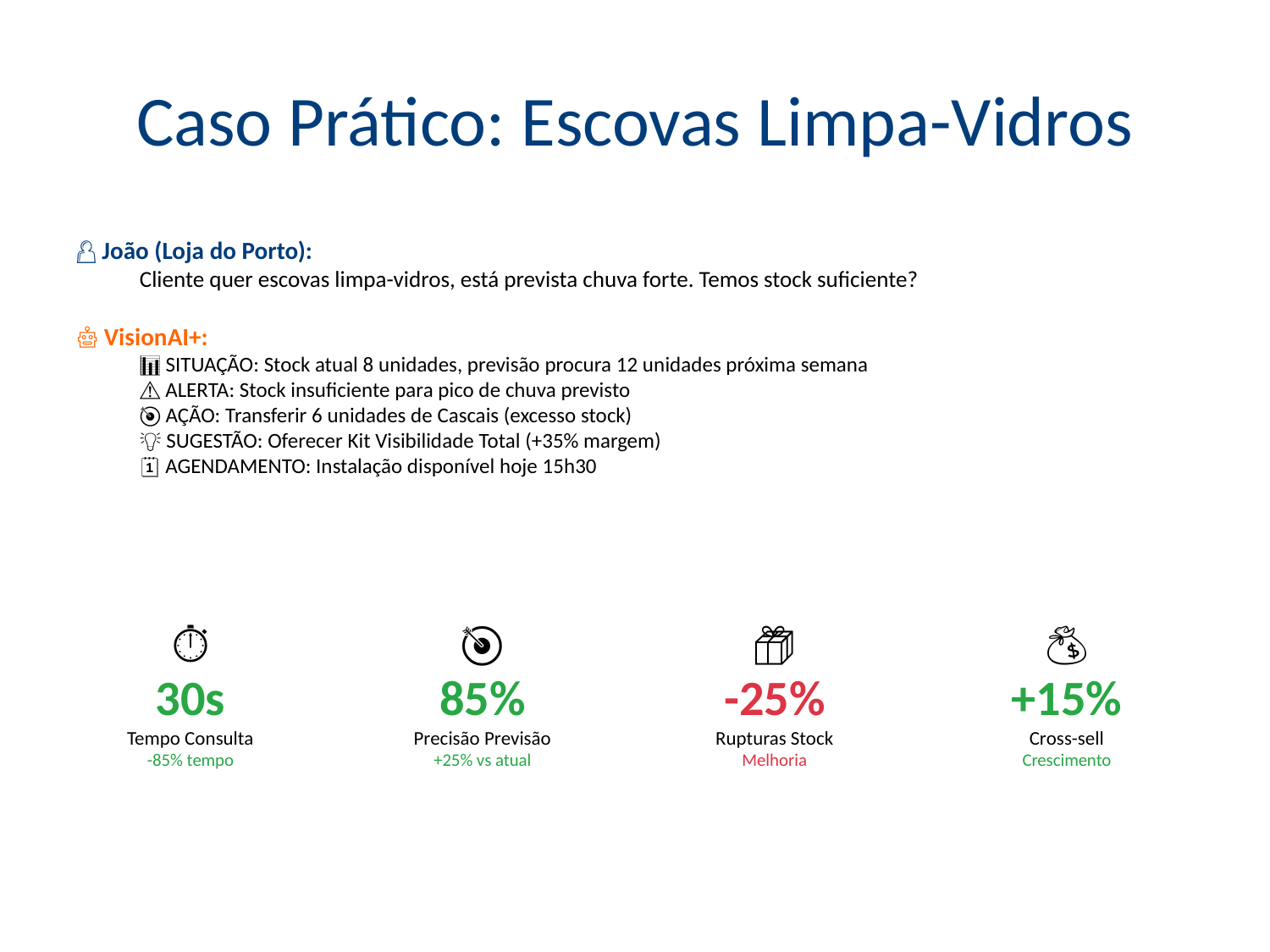

# Caso Prático: Escovas Limpa-Vidros

👤 João (Loja do Porto):
Cliente quer escovas limpa-vidros, está prevista chuva forte. Temos stock suficiente?
🤖 VisionAI+:
📊 SITUAÇÃO: Stock atual 8 unidades, previsão procura 12 unidades próxima semana
⚠️ ALERTA: Stock insuficiente para pico de chuva previsto
🎯 AÇÃO: Transferir 6 unidades de Cascais (excesso stock)
💡 SUGESTÃO: Oferecer Kit Visibilidade Total (+35% margem)
🗓️ AGENDAMENTO: Instalação disponível hoje 15h30

⏱️
30s
Tempo Consulta
-85% tempo

🎯
85%
Precisão Previsão
+25% vs atual

📦
-25%
Rupturas Stock
Melhoria

💰
+15%
Cross-sell
Crescimento